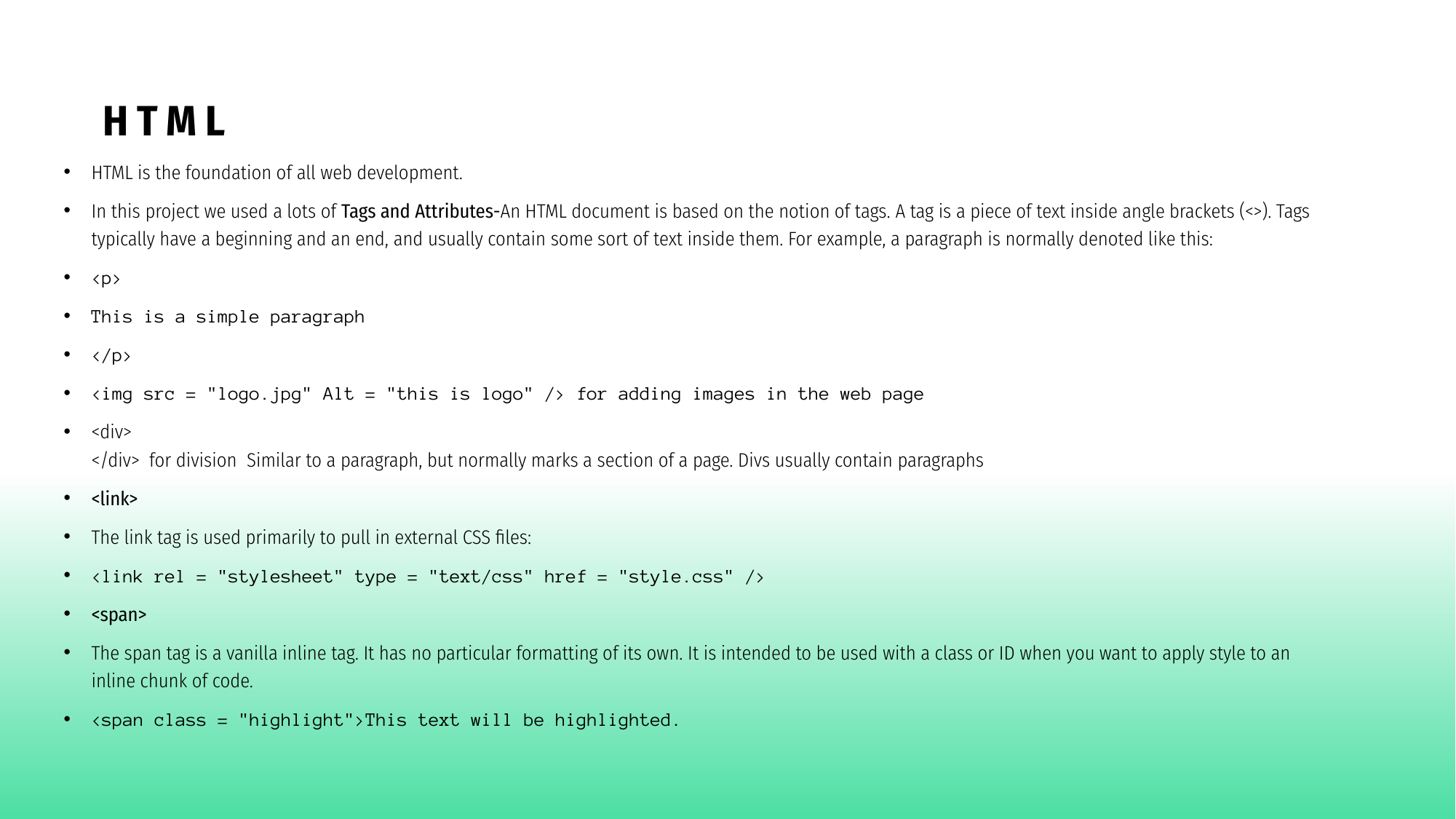

# html
HTML is the foundation of all web development.
In this project we used a lots of Tags and Attributes-An HTML document is based on the notion of tags. A tag is a piece of text inside angle brackets (<>). Tags typically have a beginning and an end, and usually contain some sort of text inside them. For example, a paragraph is normally denoted like this:
<p>
This is a simple paragraph
</p>
<img src = "logo.jpg" Alt = "this is logo" /> for adding images in the web page
<div>
</div>  for division  Similar to a paragraph, but normally marks a section of a page. Divs usually contain paragraphs
<link>
The link tag is used primarily to pull in external CSS files:
<link rel = "stylesheet" type = "text/css" href = "style.css" />
<span>
The span tag is a vanilla inline tag. It has no particular formatting of its own. It is intended to be used with a class or ID when you want to apply style to an inline chunk of code.
<span class = "highlight">This text will be highlighted.